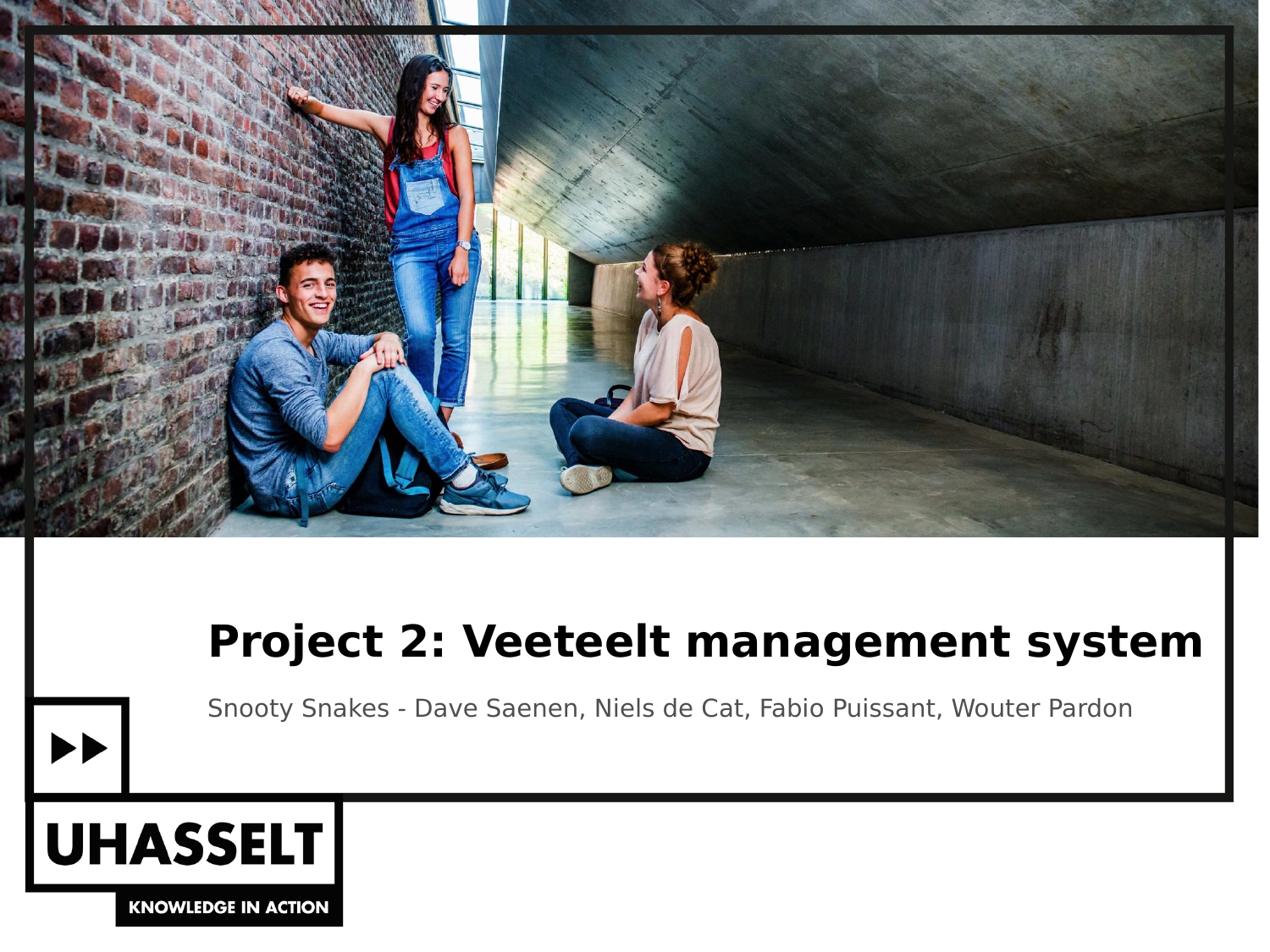

# Project 2: Veeteelt management system
Snooty Snakes - Dave Saenen, Niels de Cat, Fabio Puissant, Wouter Pardon